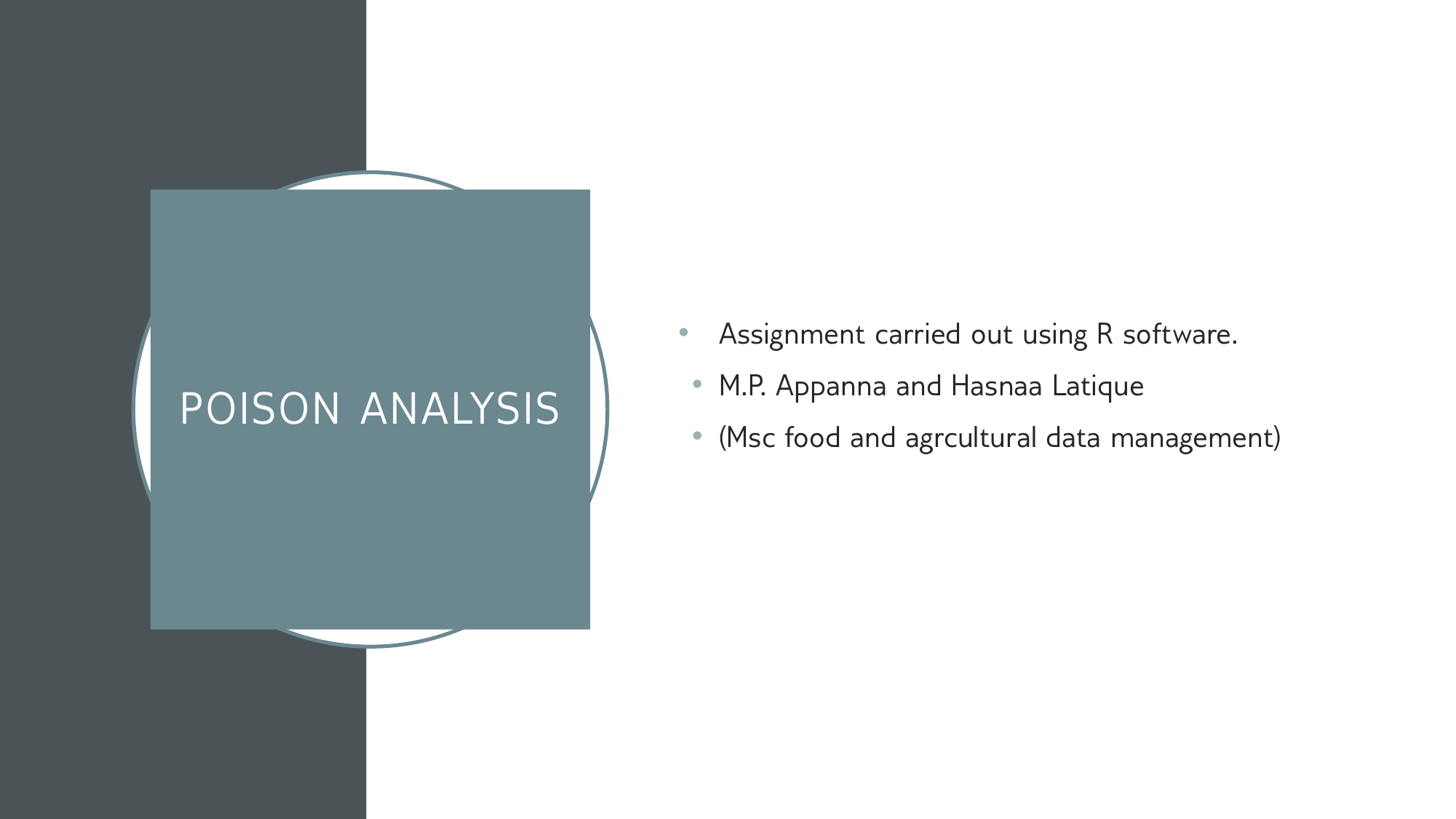

Assignment carried out using R software.
M.P. Appanna and Hasnaa Latique
(Msc food and agrcultural data management)

# poison analysis